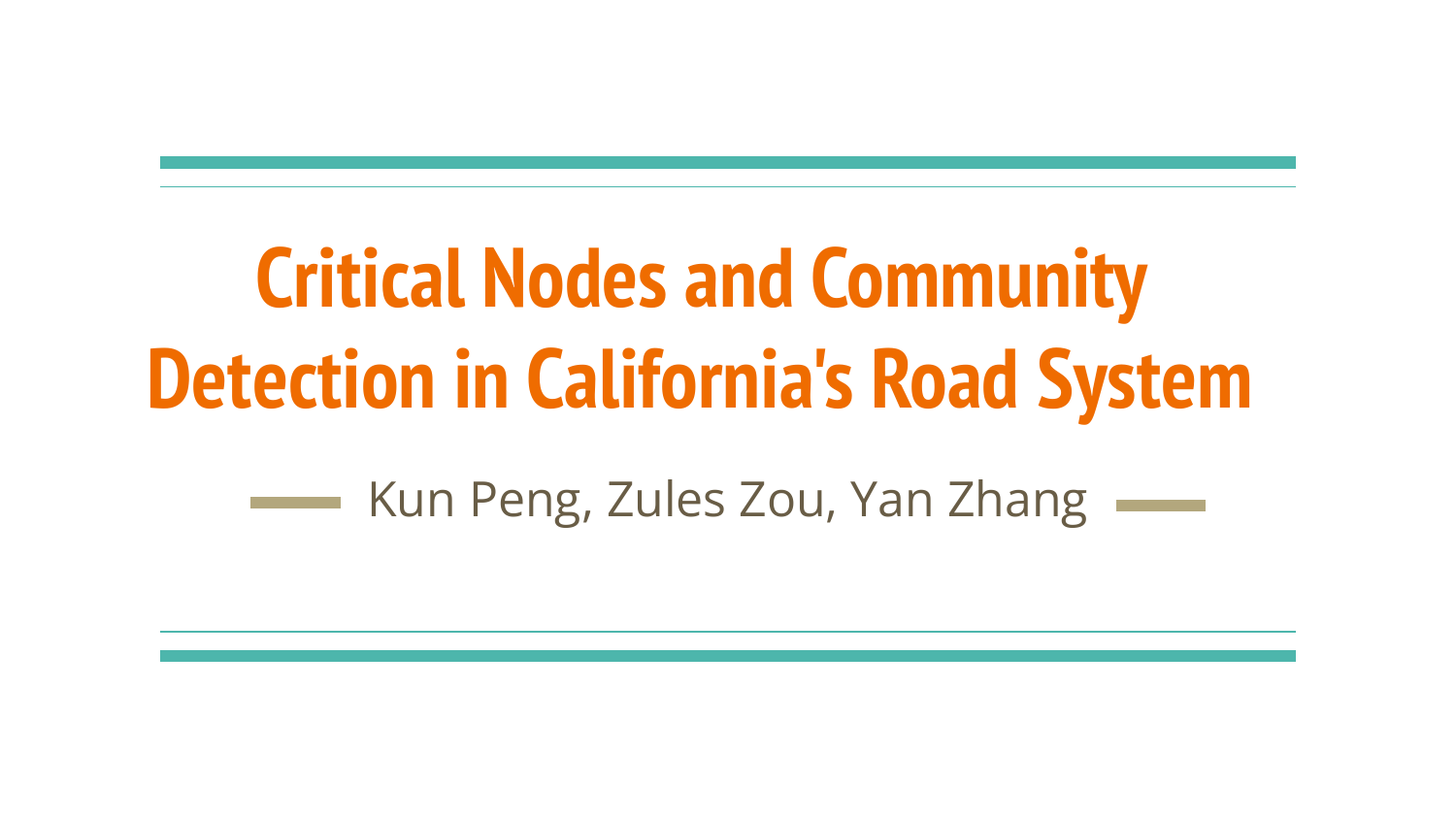

# Critical Nodes and Community Detection in California's Road System
Kun Peng, Zules Zou, Yan Zhang